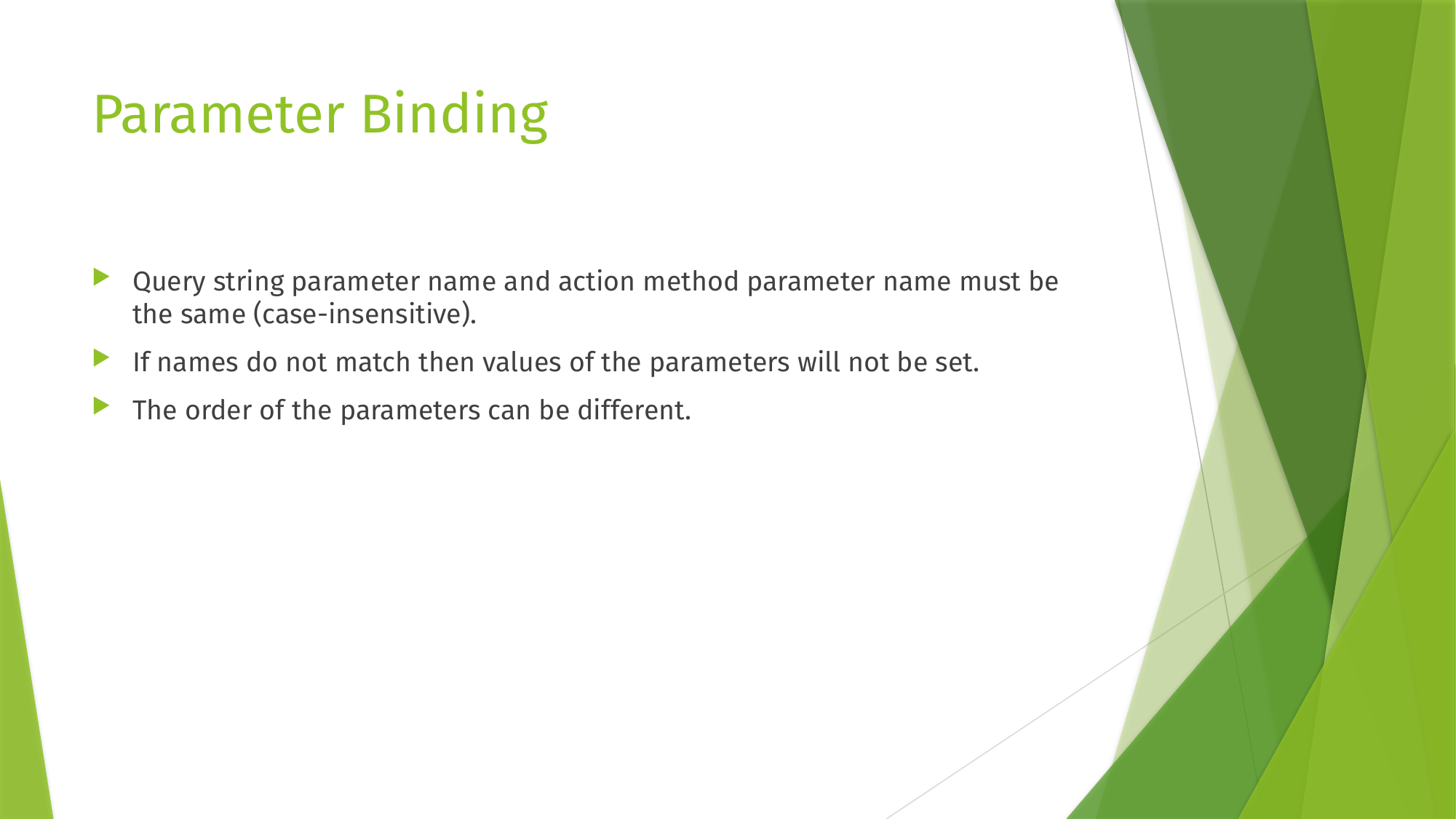

# Parameter Binding
Query string parameter name and action method parameter name must be the same (case-insensitive).
If names do not match then values of the parameters will not be set.
The order of the parameters can be different.